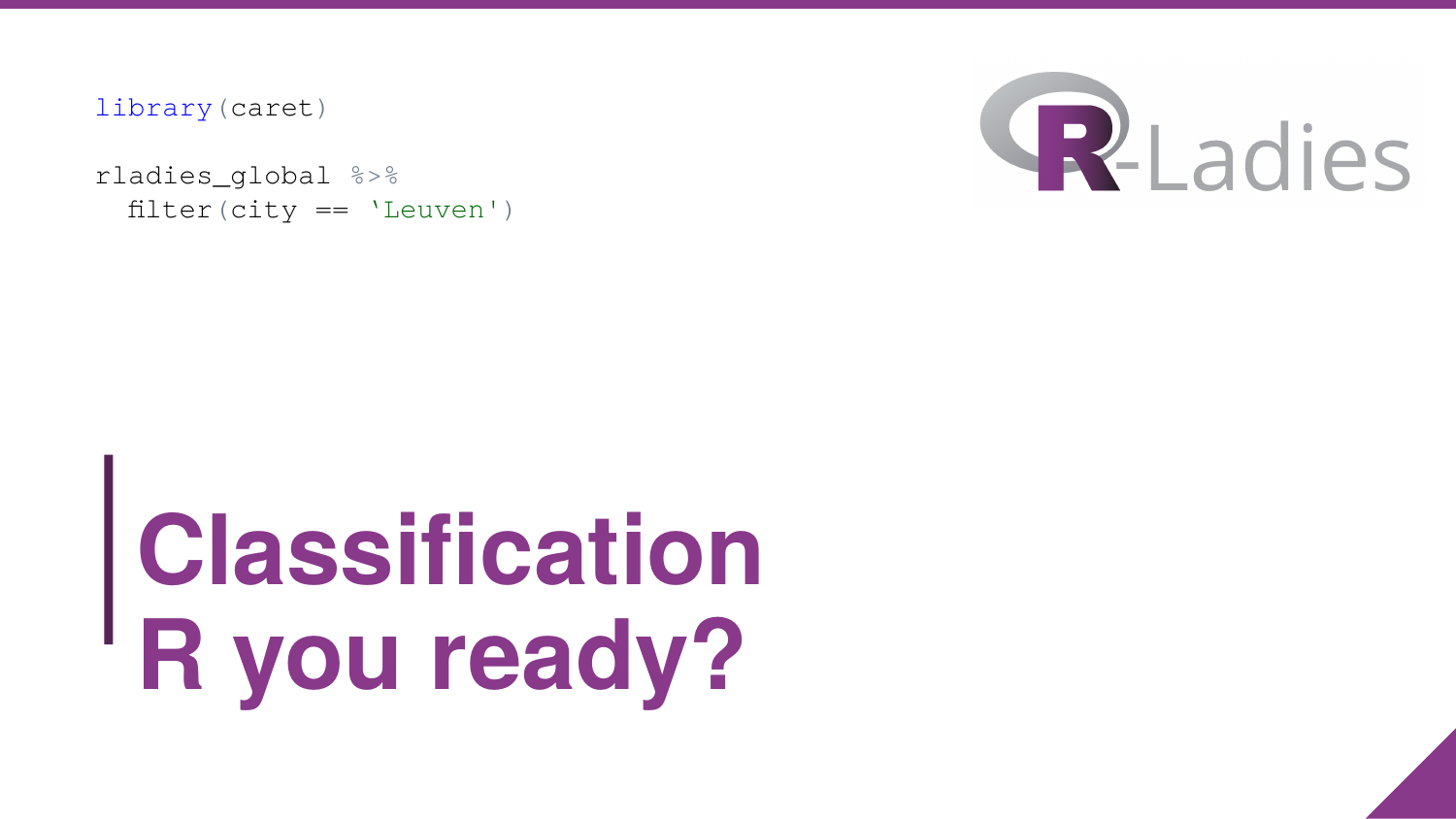

library(caret)

rladies_global %>%
  filter(city == ‘Leuven')
# Classification
R you ready?